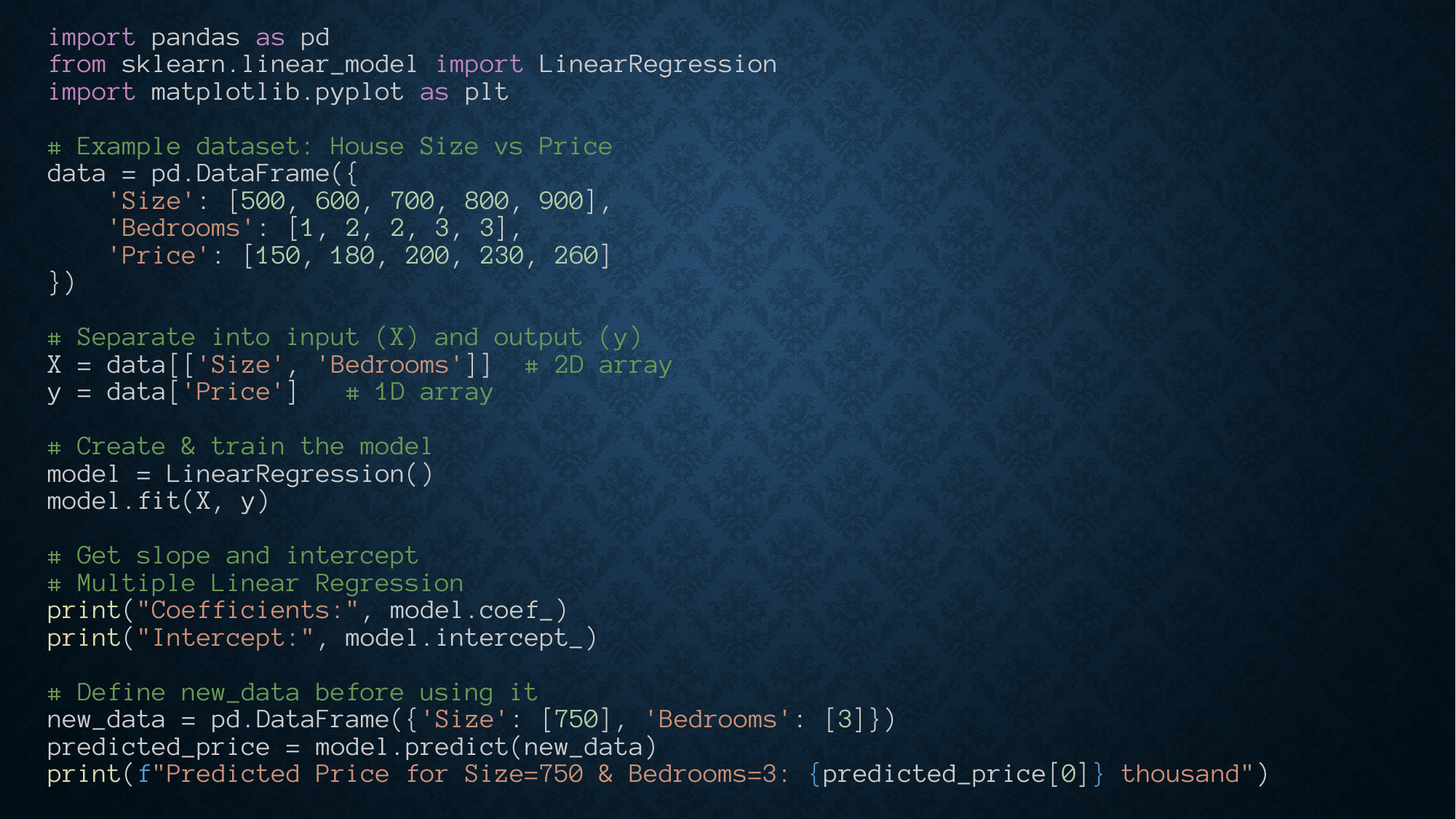

import pandas as pd
from sklearn.linear_model import LinearRegression
import matplotlib.pyplot as plt
# Example dataset: House Size vs Price
data = pd.DataFrame({
    'Size': [500, 600, 700, 800, 900],
    'Bedrooms': [1, 2, 2, 3, 3],
    'Price': [150, 180, 200, 230, 260]
})
# Separate into input (X) and output (y)
X = data[['Size', 'Bedrooms']]  # 2D array
y = data['Price']   # 1D array
# Create & train the model
model = LinearRegression()
model.fit(X, y)
# Get slope and intercept
# Multiple Linear Regression
print("Coefficients:", model.coef_)
print("Intercept:", model.intercept_)
# Define new_data before using it
new_data = pd.DataFrame({'Size': [750], 'Bedrooms': [3]})
predicted_price = model.predict(new_data)
print(f"Predicted Price for Size=750 & Bedrooms=3: {predicted_price[0]} thousand")